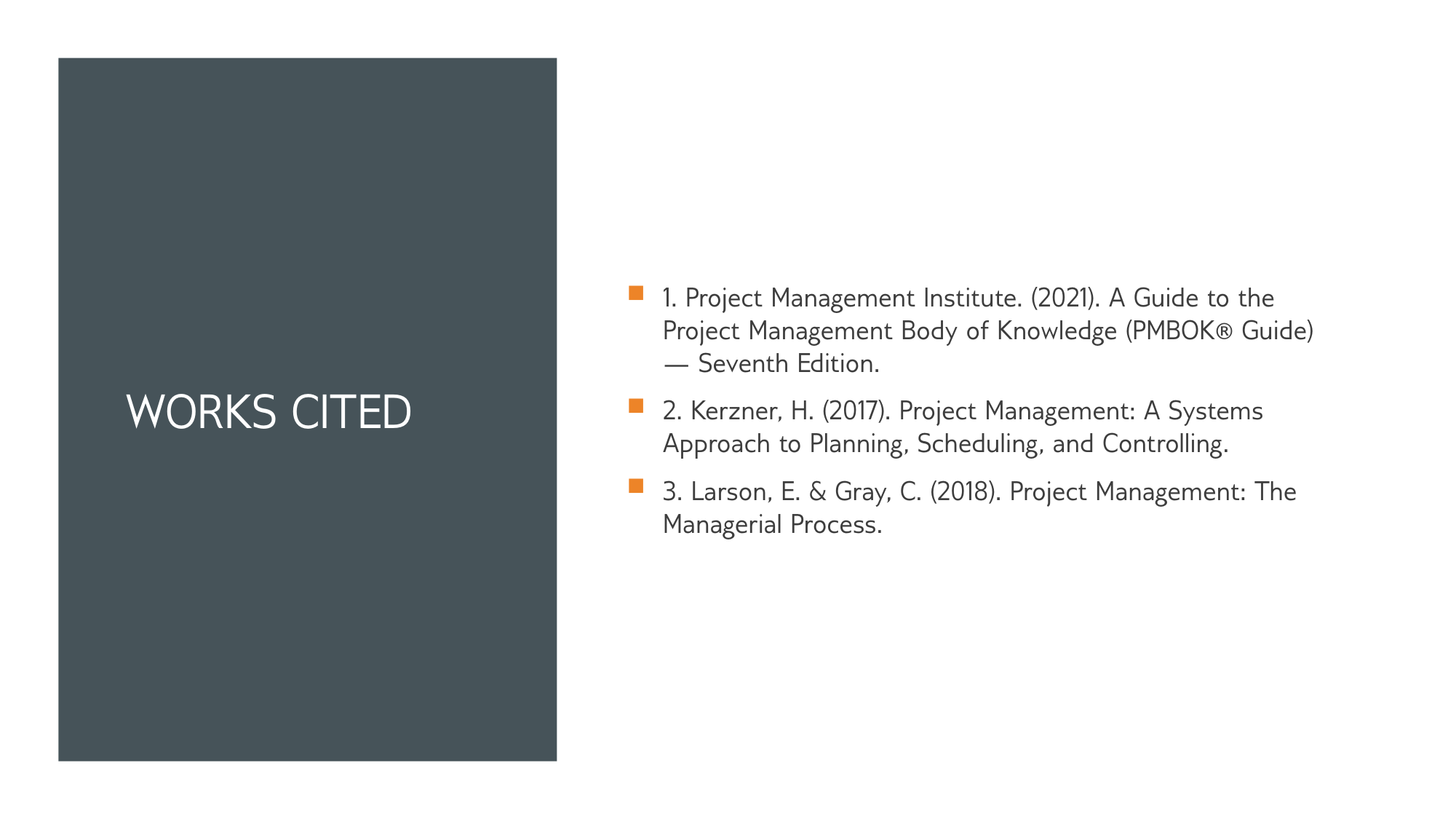

# Works cited
1. Project Management Institute. (2021). A Guide to the Project Management Body of Knowledge (PMBOK® Guide) — Seventh Edition.
2. Kerzner, H. (2017). Project Management: A Systems Approach to Planning, Scheduling, and Controlling.
3. Larson, E. & Gray, C. (2018). Project Management: The Managerial Process.